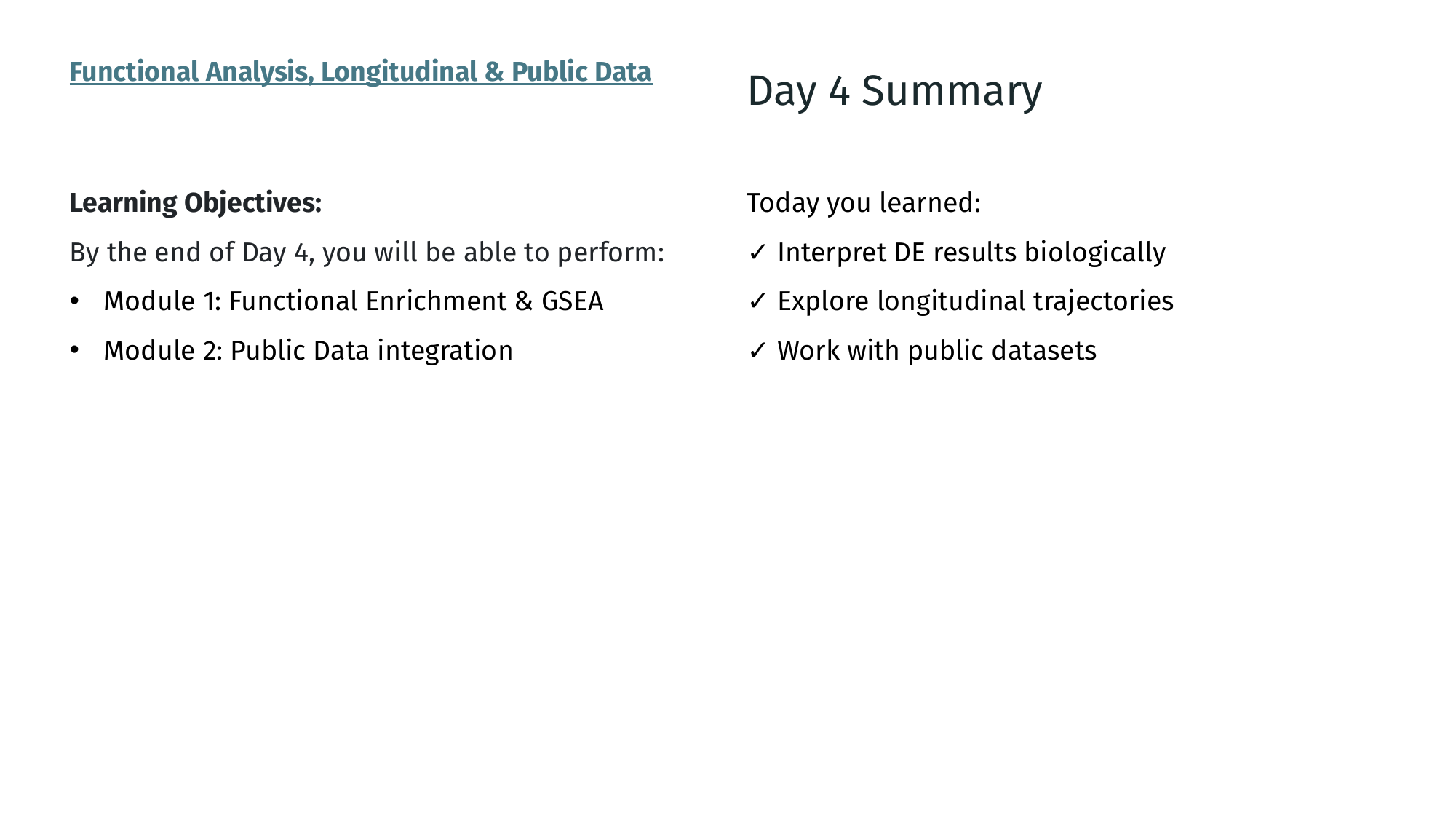

Functional Analysis, Longitudinal & Public Data
Learning Objectives:
By the end of Day 4, you will be able to perform:
Module 1: Functional Enrichment & GSEA
Module 2: Public Data integration
Day 4 Summary
Today you learned:
✓ Interpret DE results biologically
✓ Explore longitudinal trajectories
✓ Work with public datasets